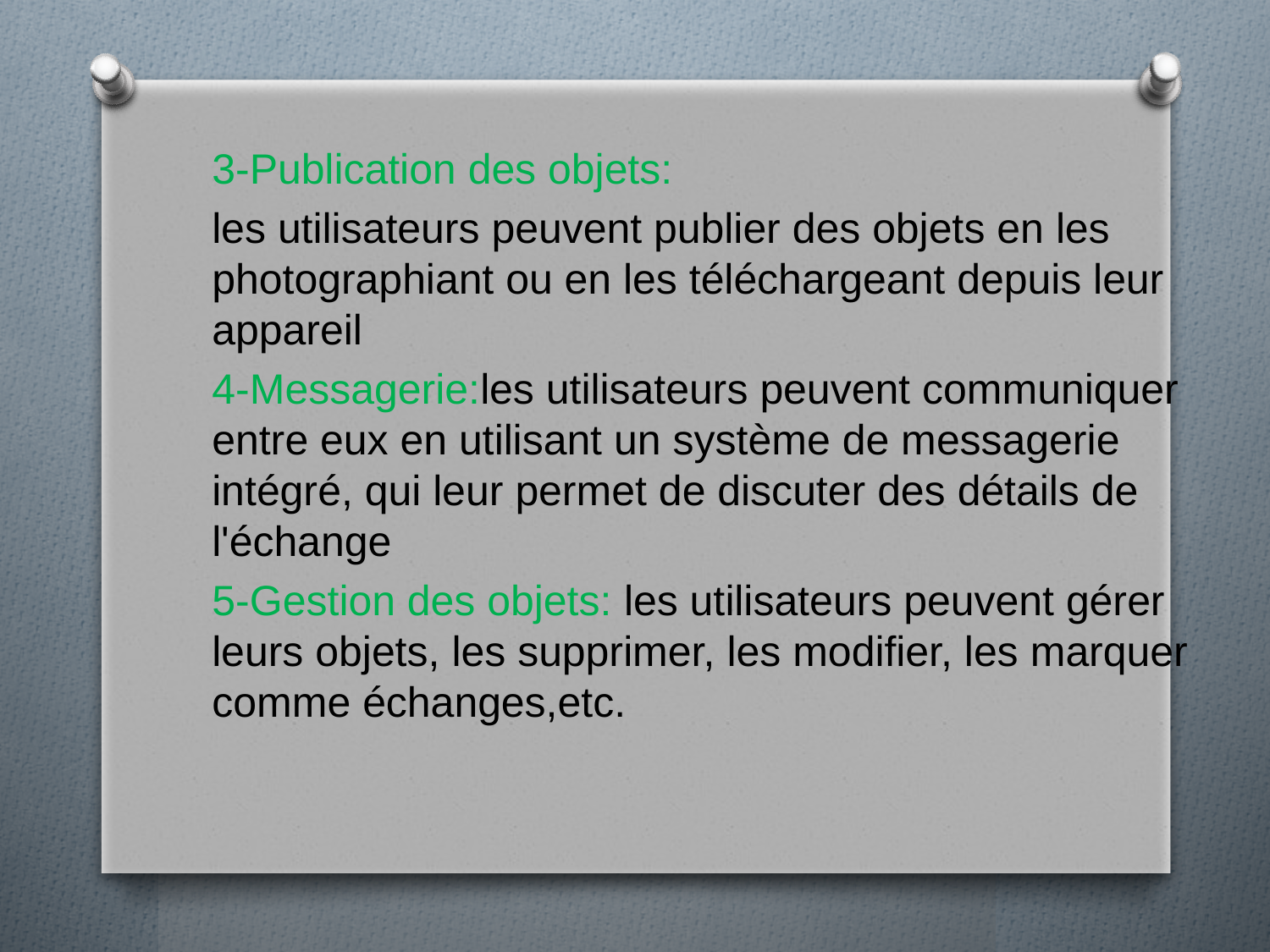

3-Publication des objets:
les utilisateurs peuvent publier des objets en les photographiant ou en les téléchargeant depuis leur appareil
4-Messagerie:les utilisateurs peuvent communiquer entre eux en utilisant un système de messagerie intégré, qui leur permet de discuter des détails de l'échange
5-Gestion des objets: les utilisateurs peuvent gérer leurs objets, les supprimer, les modifier, les marquer comme échanges,etc.